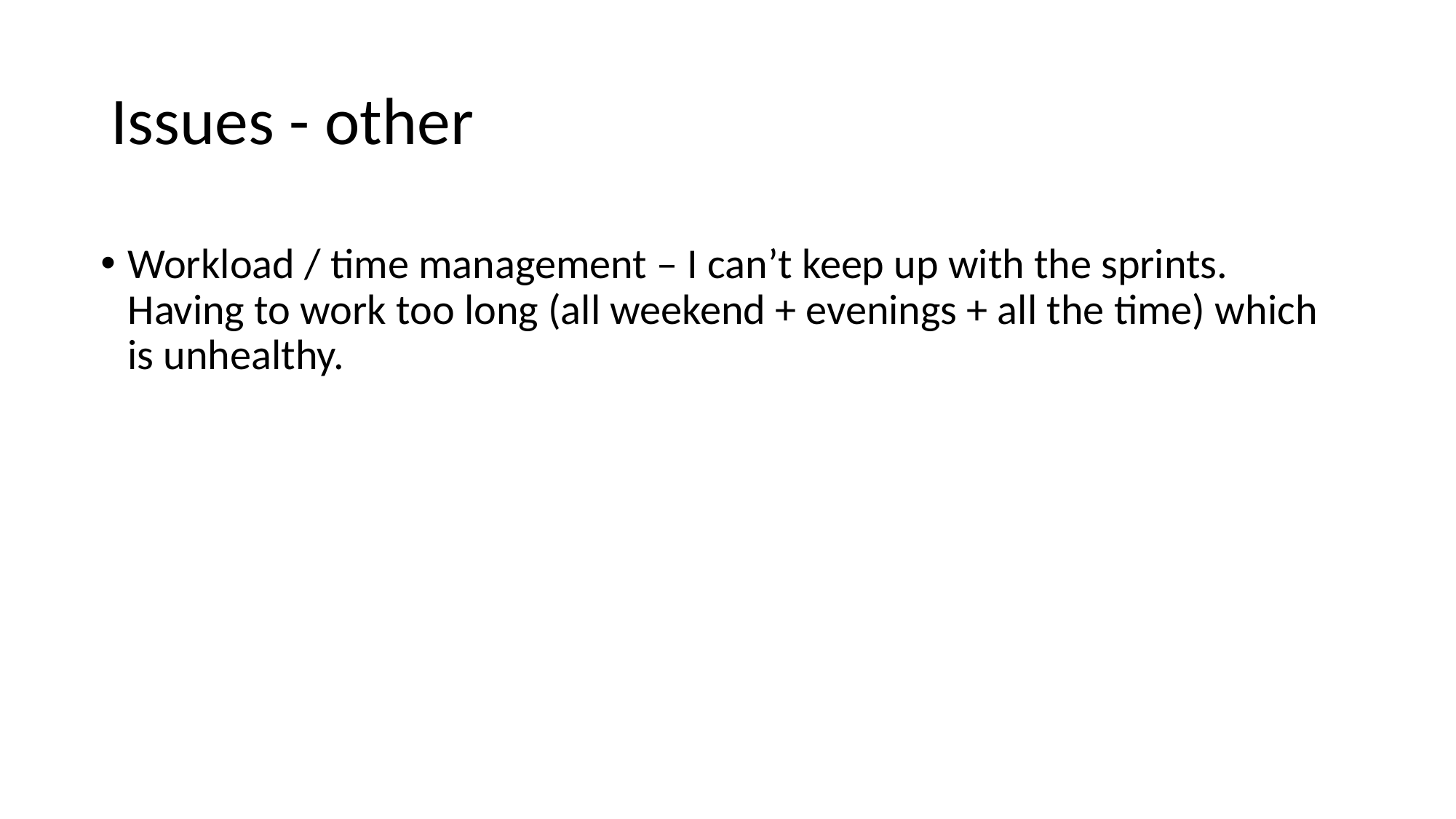

# Issues - other

Workload / time management – I can’t keep up with the sprints. Having to work too long (all weekend + evenings + all the time) which is unhealthy.